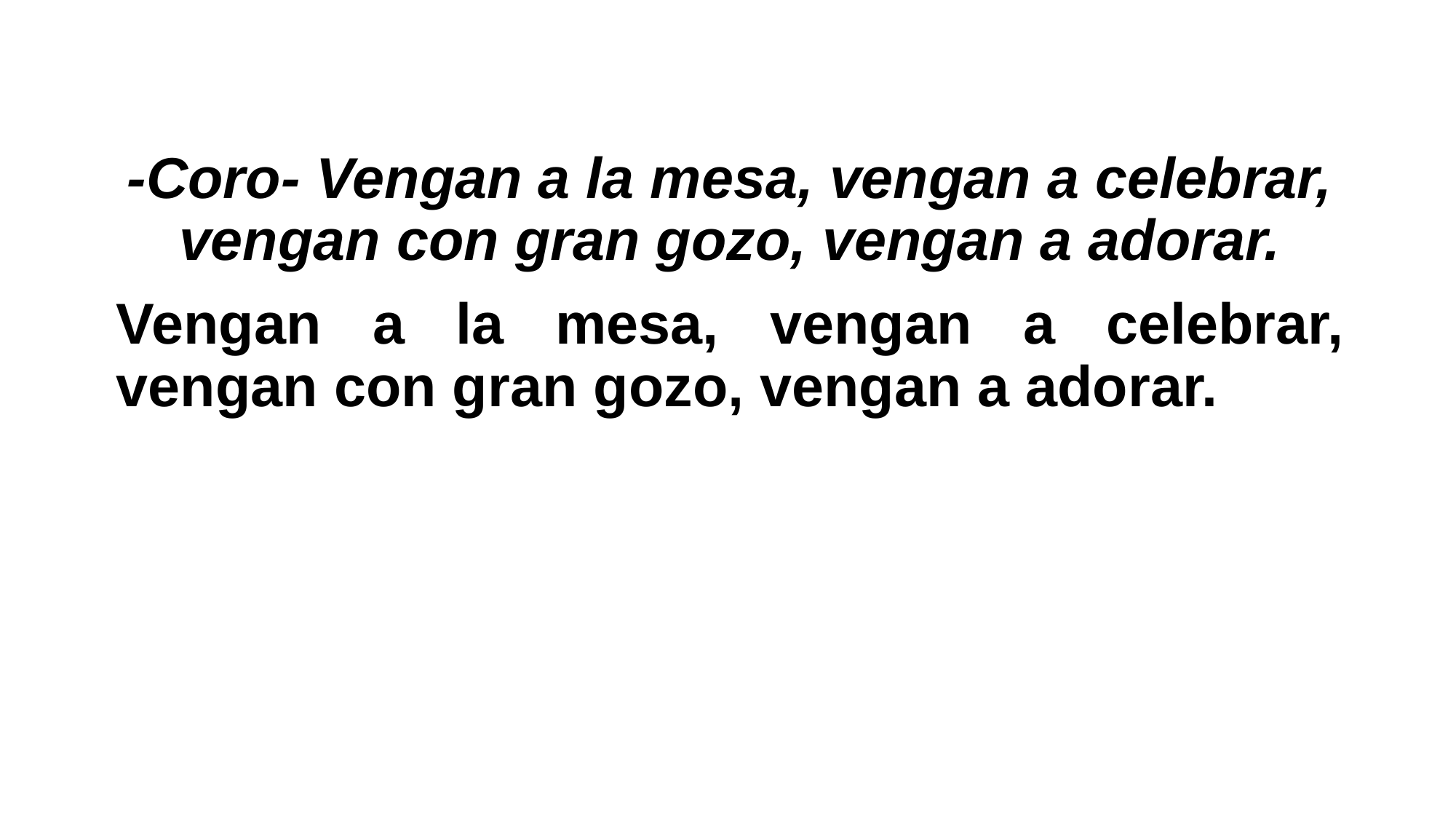

-Coro- Vengan a la mesa, vengan a celebrar, vengan con gran gozo, vengan a adorar.
Vengan a la mesa, vengan a celebrar, vengan con gran gozo, vengan a adorar.